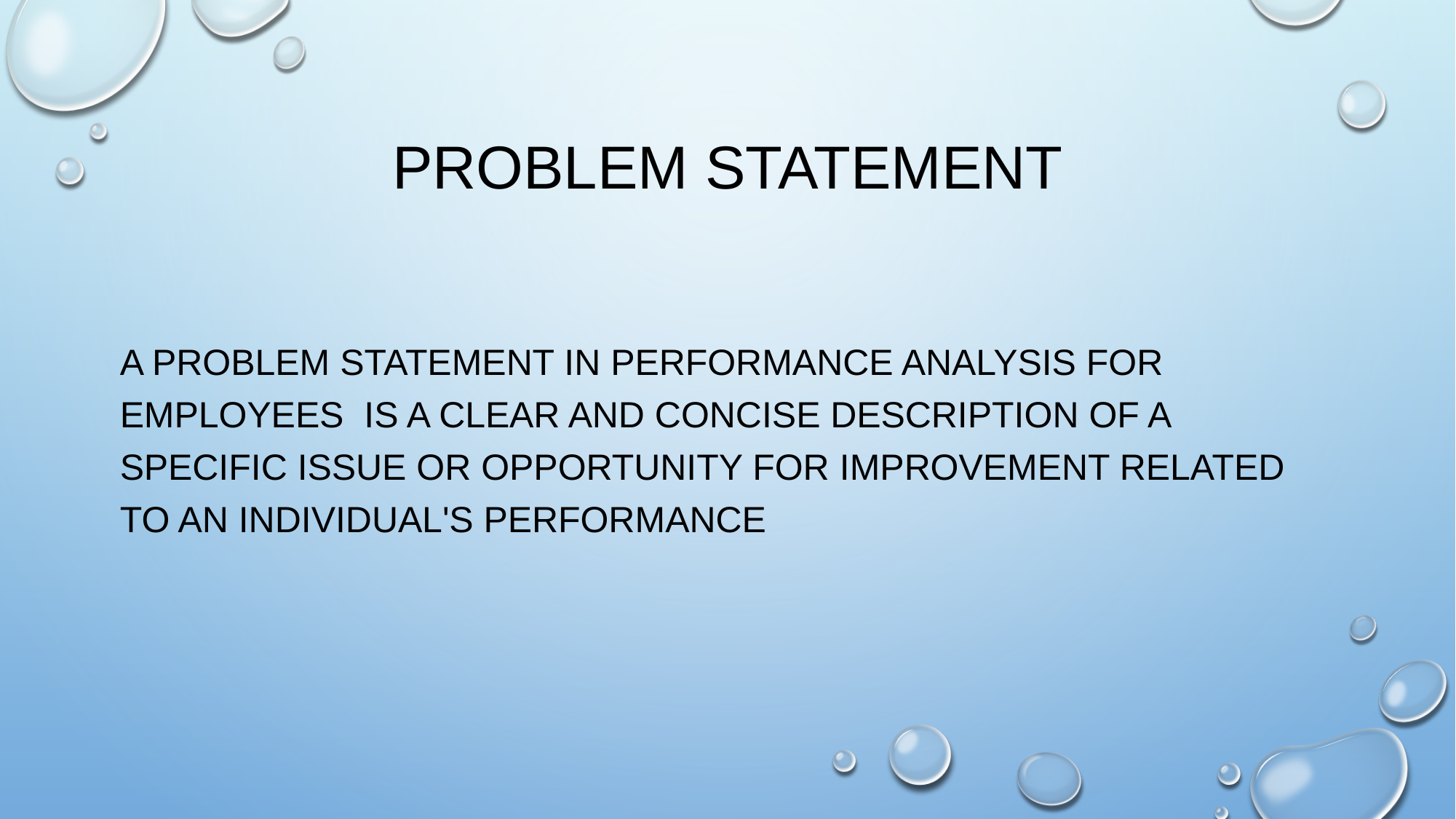

# PROBLEM STATEMENT
A problem statement in performance analysis for employees  is a clear and concise description of a specific issue or opportunity for improvement related to an individual's performance